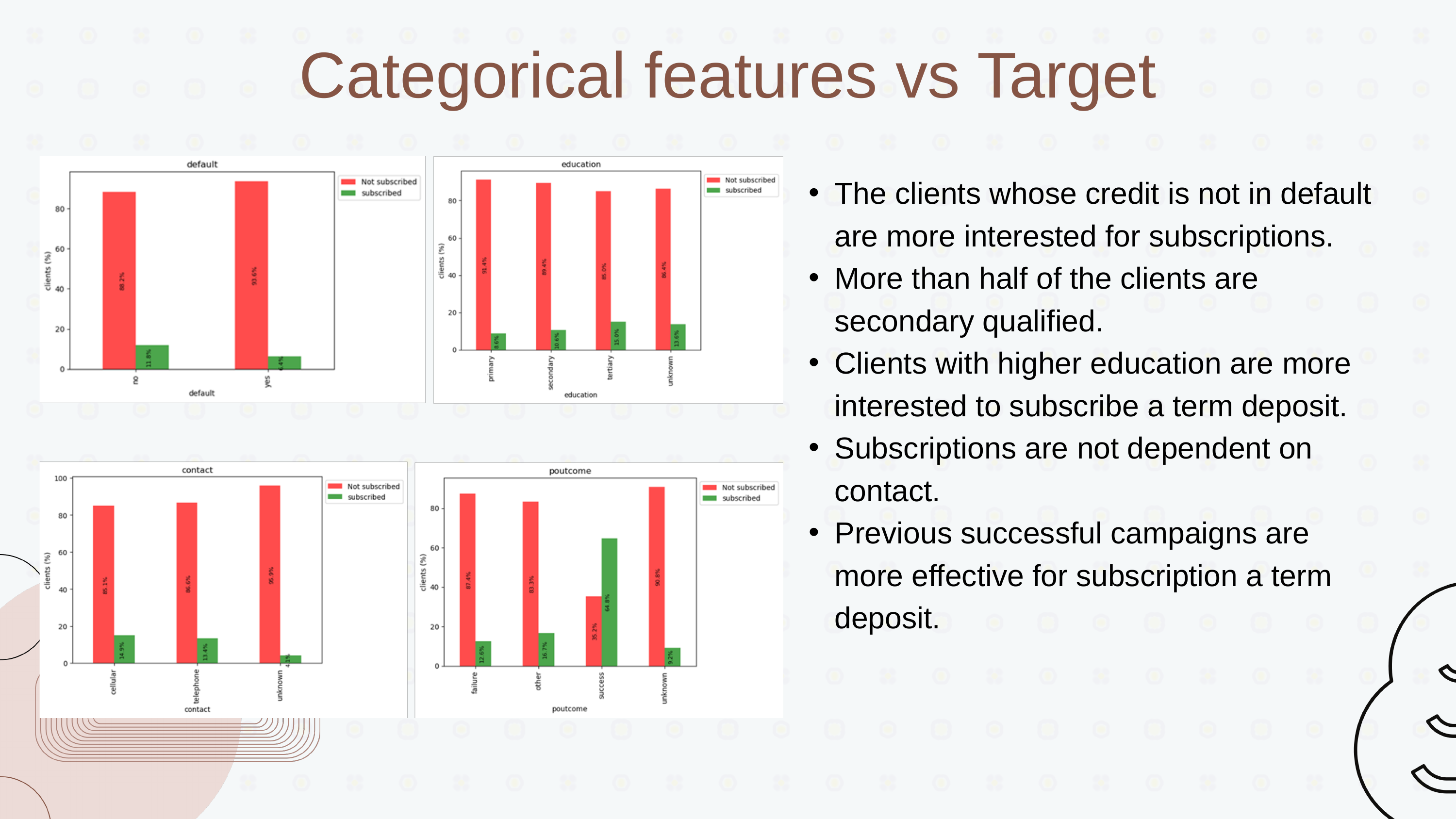

Categorical features vs Target

The clients whose credit is not in default are more interested for subscriptions.
More than half of the clients are secondary qualified.
Clients with higher education are more interested to subscribe a term deposit.
Subscriptions are not dependent on contact.
Previous successful campaigns are more effective for subscription a term deposit.